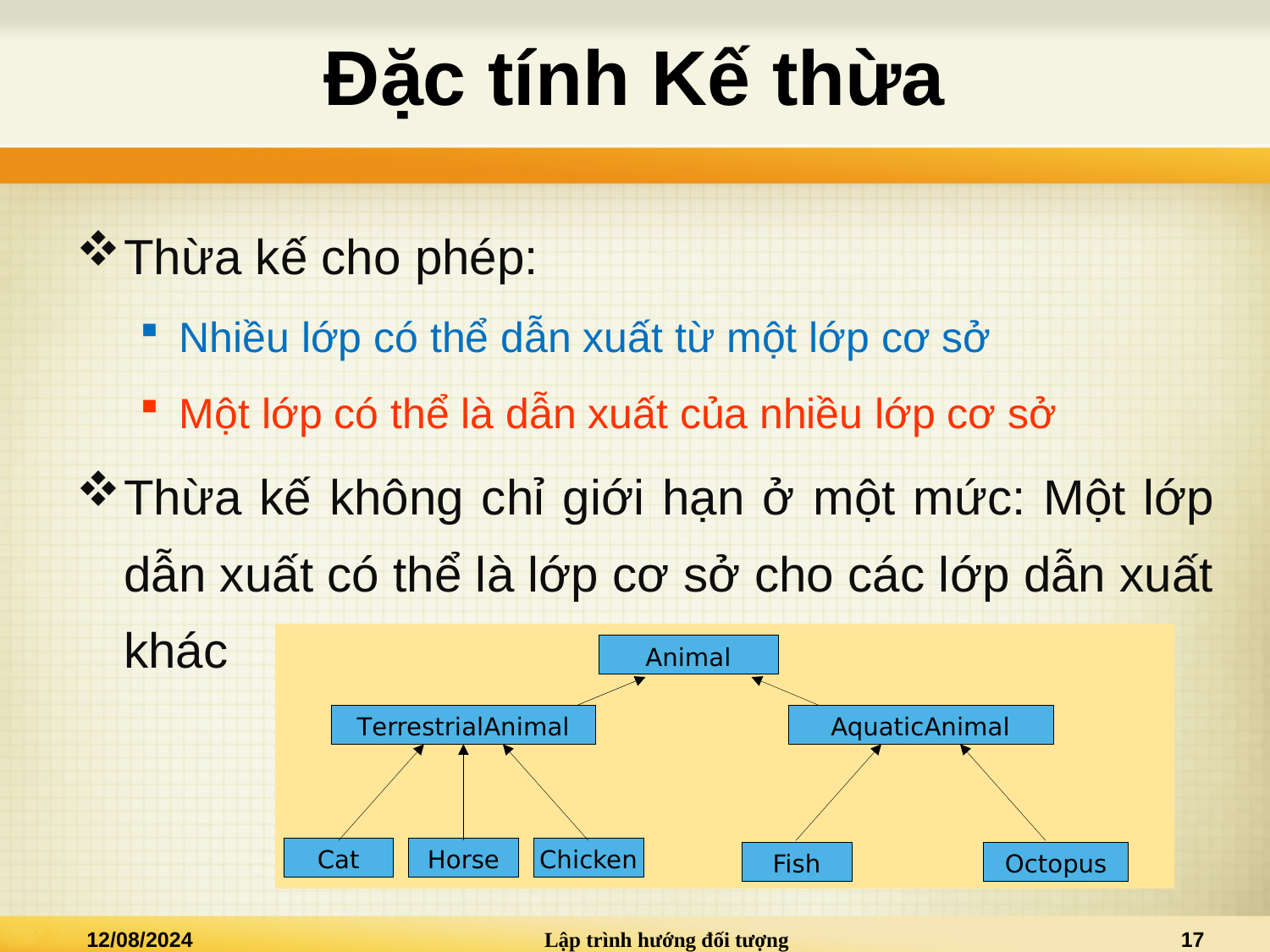

# Đặc tính Kế thừa
Thừa kế cho phép:
Nhiều lớp có thể dẫn xuất từ một lớp cơ sở
Một lớp có thể là dẫn xuất của nhiều lớp cơ sở
Thừa kế không chỉ giới hạn ở một mức: Một lớp dẫn xuất có thể là lớp cơ sở cho các lớp dẫn xuất khác

Animal

TerrestrialAnimal

AquaticAnimal

Cat

Horse

Chicken

Fish

Octopus
12/08/2024
Lập trình hướng đối tượng
17